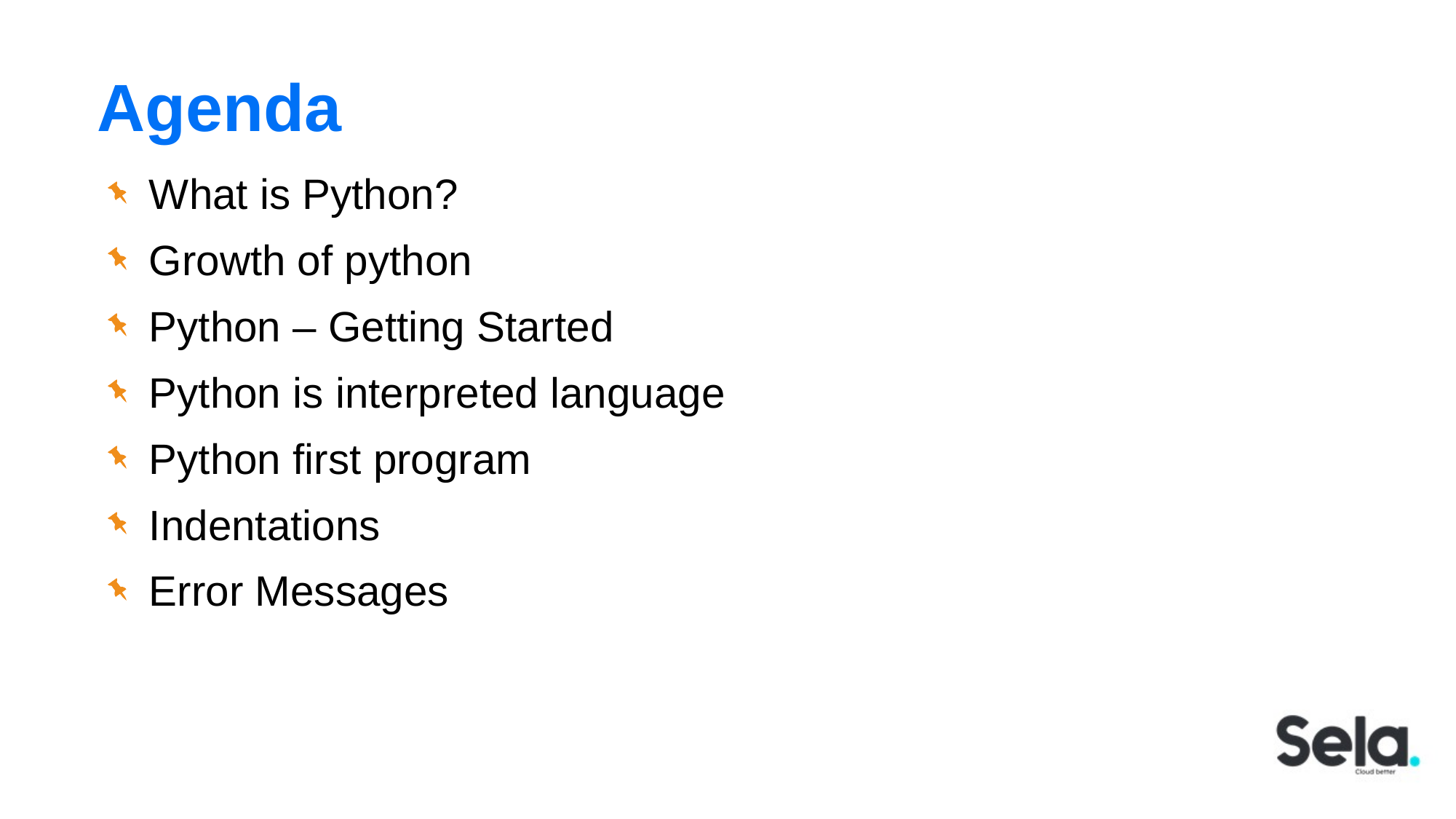

# Agenda
What is Python?
Growth of python
Python – Getting Started
Python is interpreted language
Python first program
Indentations
Error Messages